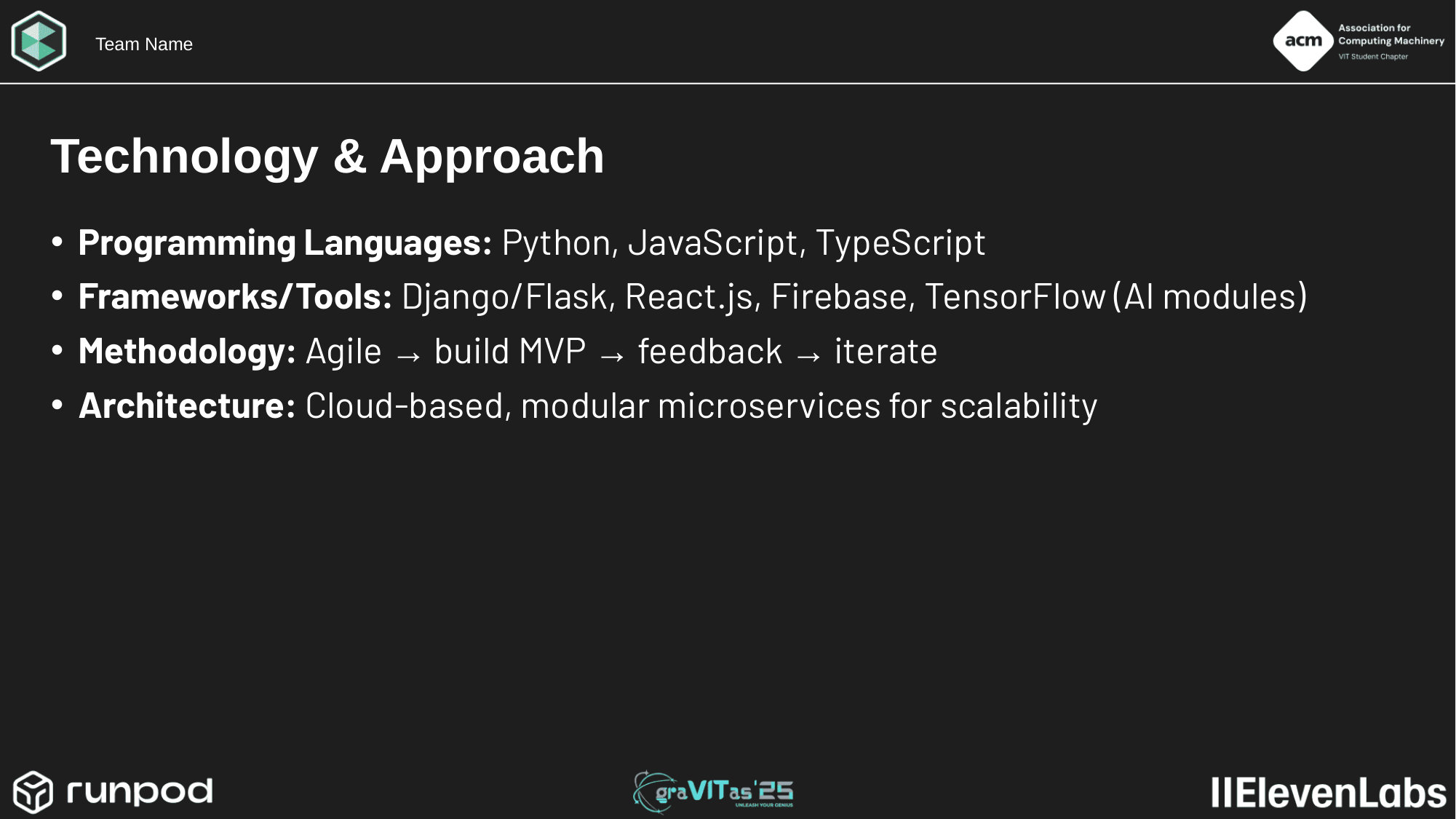

Team Name
Technology & Approach
Programming Languages: Python, JavaScript, TypeScript
Frameworks/Tools: Django/Flask, React.js, Firebase, TensorFlow (AI modules)
Methodology: Agile → build MVP → feedback → iterate
Architecture: Cloud-based, modular microservices for scalability